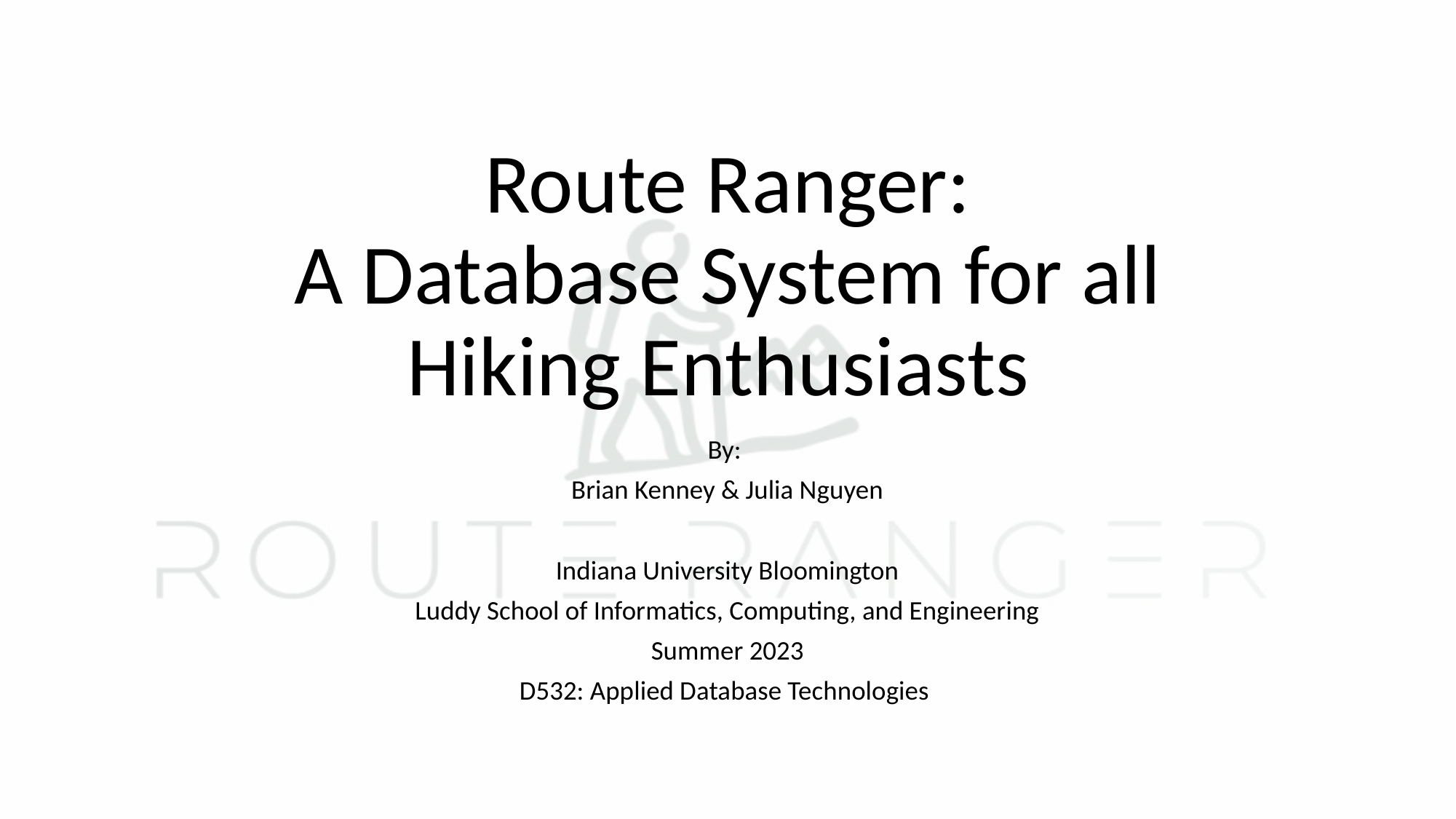

# Route Ranger: A Database System for all Hiking Enthusiasts
By:
Brian Kenney & Julia Nguyen

Indiana University Bloomington
Luddy School of Informatics, Computing, and Engineering
Summer 2023
D532: Applied Database Technologies